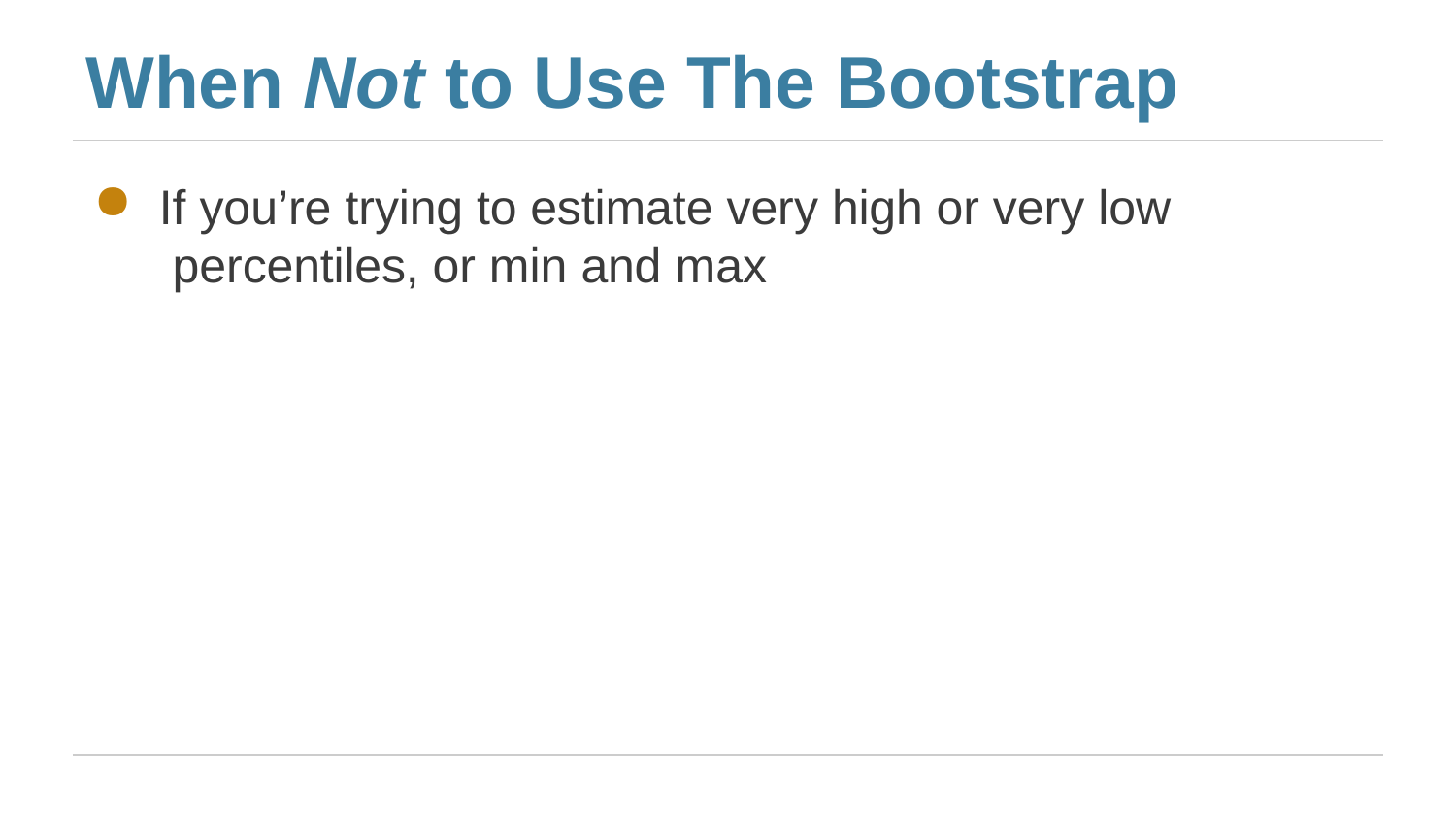

# When Not to Use The Bootstrap
If you’re trying to estimate very high or very low  percentiles, or min and max